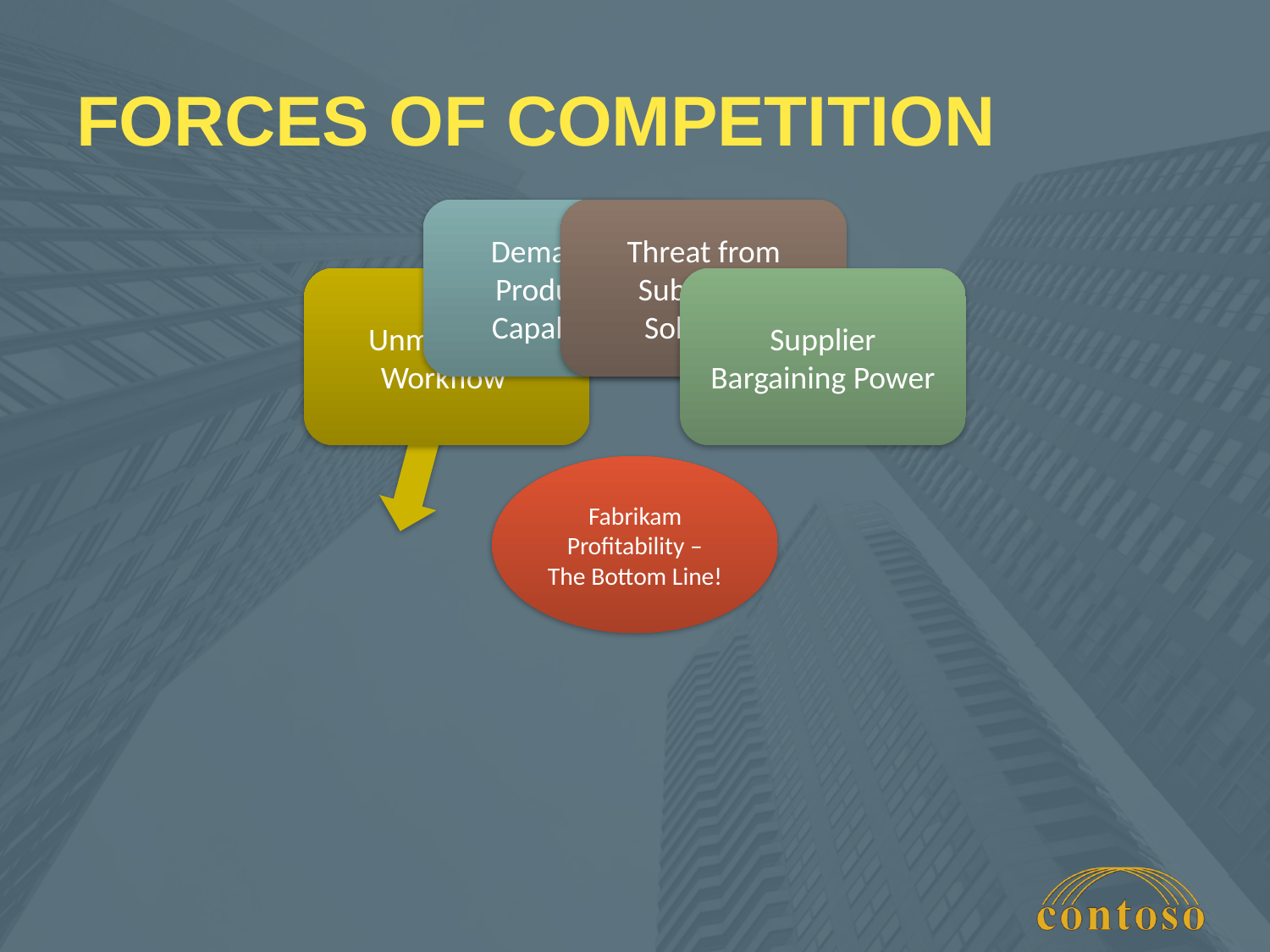

# Forces Of Competition
Fabrikam Profitability – The Bottom Line!
Unmanaged Workflow